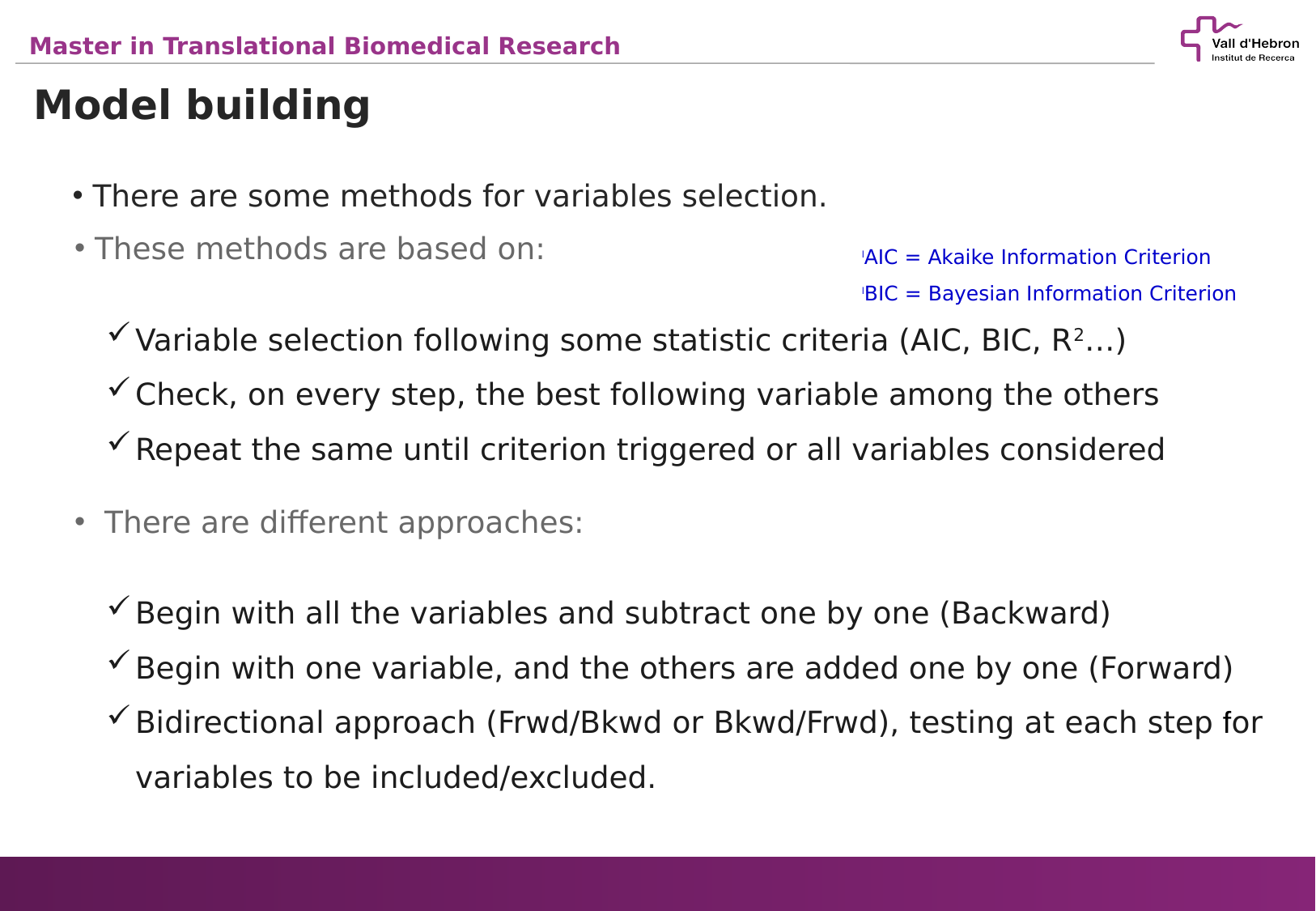

Model building

 There are some methods for variables selection.
 These methods are based on:

Variable selection following some statistic criteria (AIC, BIC, R2…)
Check, on every step, the best following variable among the others
Repeat the same until criterion triggered or all variables considered

  There are different approaches:

Begin with all the variables and subtract one by one (Backward)
Begin with one variable, and the others are added one by one (Forward)
Bidirectional approach (Frwd/Bkwd or Bkwd/Frwd), testing at each step for variables to be included/excluded.

AIC = Akaike Information Criterion
BIC = Bayesian Information Criterion